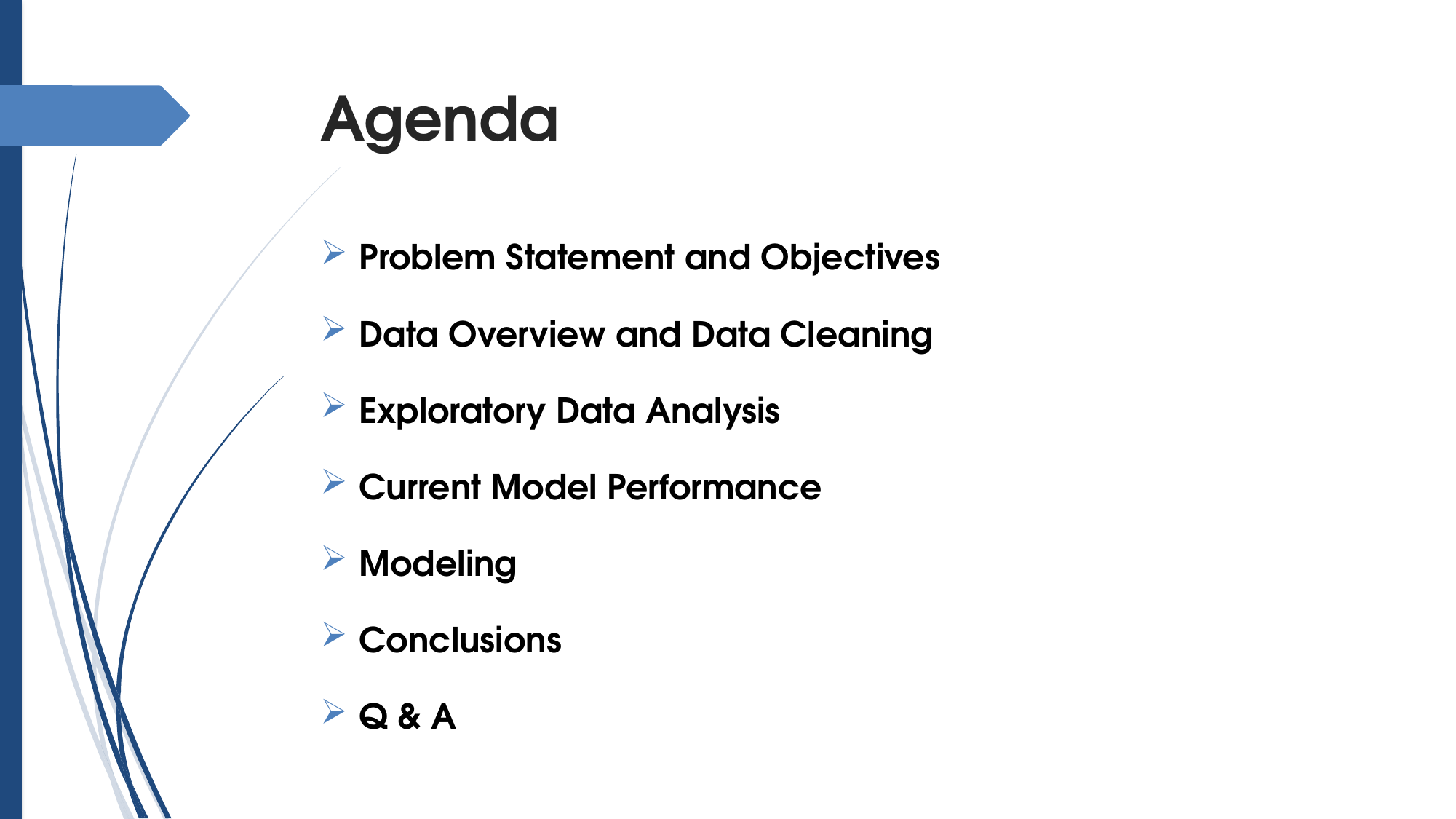

# Agenda
Problem Statement and Objectives
Data Overview and Data Cleaning
Exploratory Data Analysis
Current Model Performance
Modeling
Conclusions
Q & A